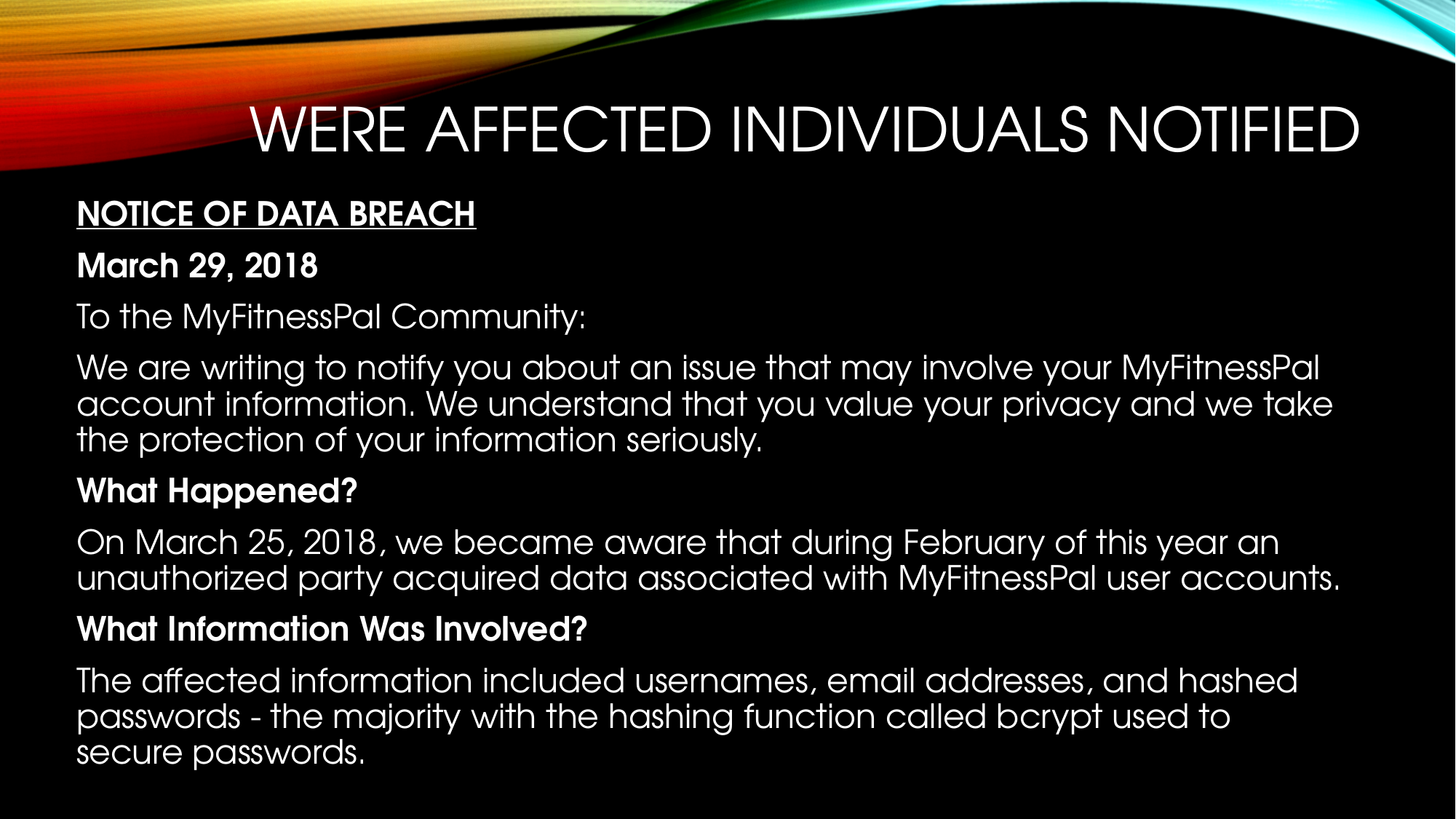

# Were affected individuals notified
NOTICE OF DATA BREACH
March 29, 2018
To the MyFitnessPal Community:
We are writing to notify you about an issue that may involve your MyFitnessPal account information. We understand that you value your privacy and we take the protection of your information seriously.
What Happened?
On March 25, 2018, we became aware that during February of this year an unauthorized party acquired data associated with MyFitnessPal user accounts.
What Information Was Involved?
The affected information included usernames, email addresses, and hashed passwords - the majority with the hashing function called bcrypt used to secure passwords.